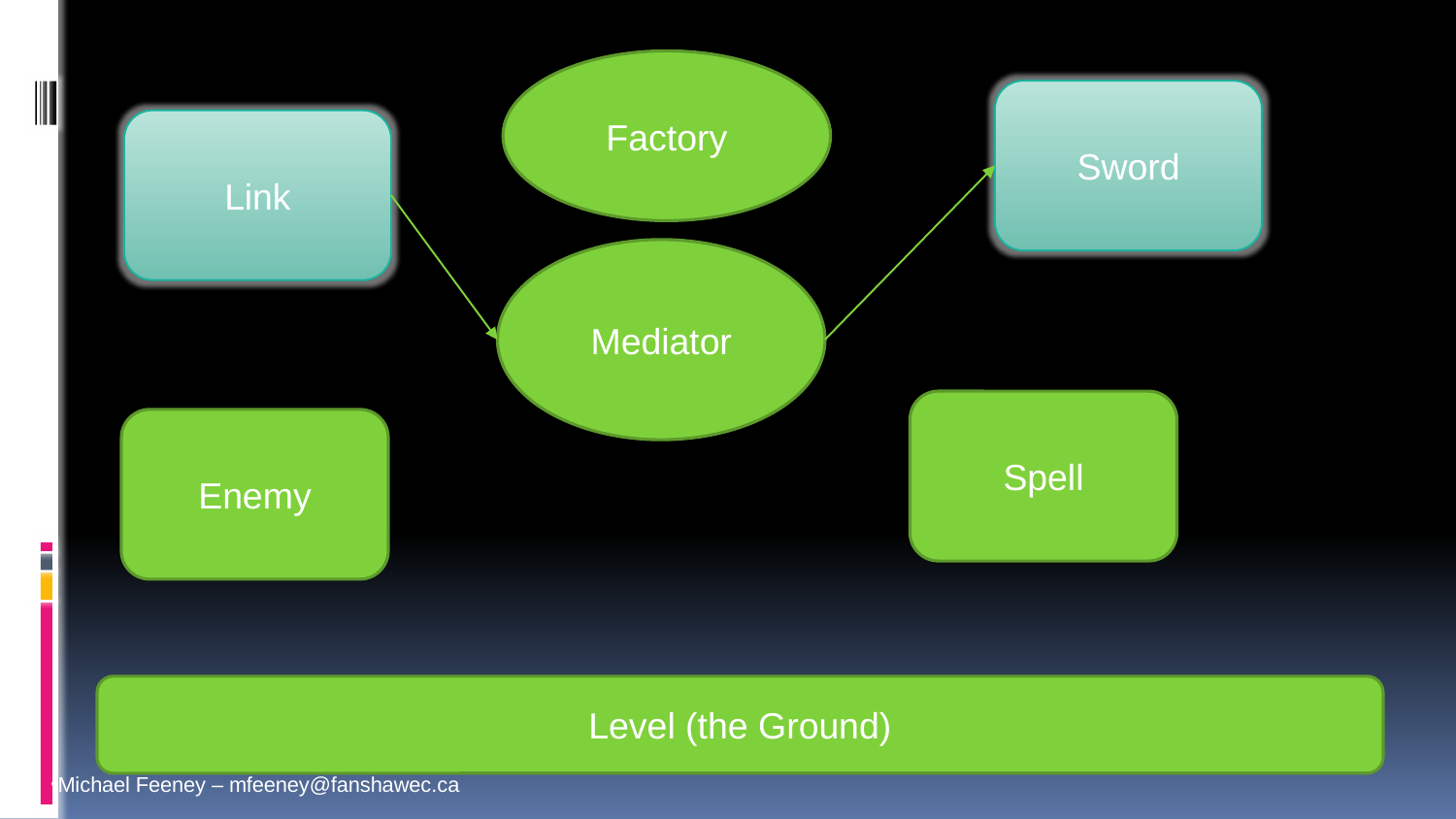

Factory
Sword
Link
Mediator
Spell
Enemy
Level (the Ground)